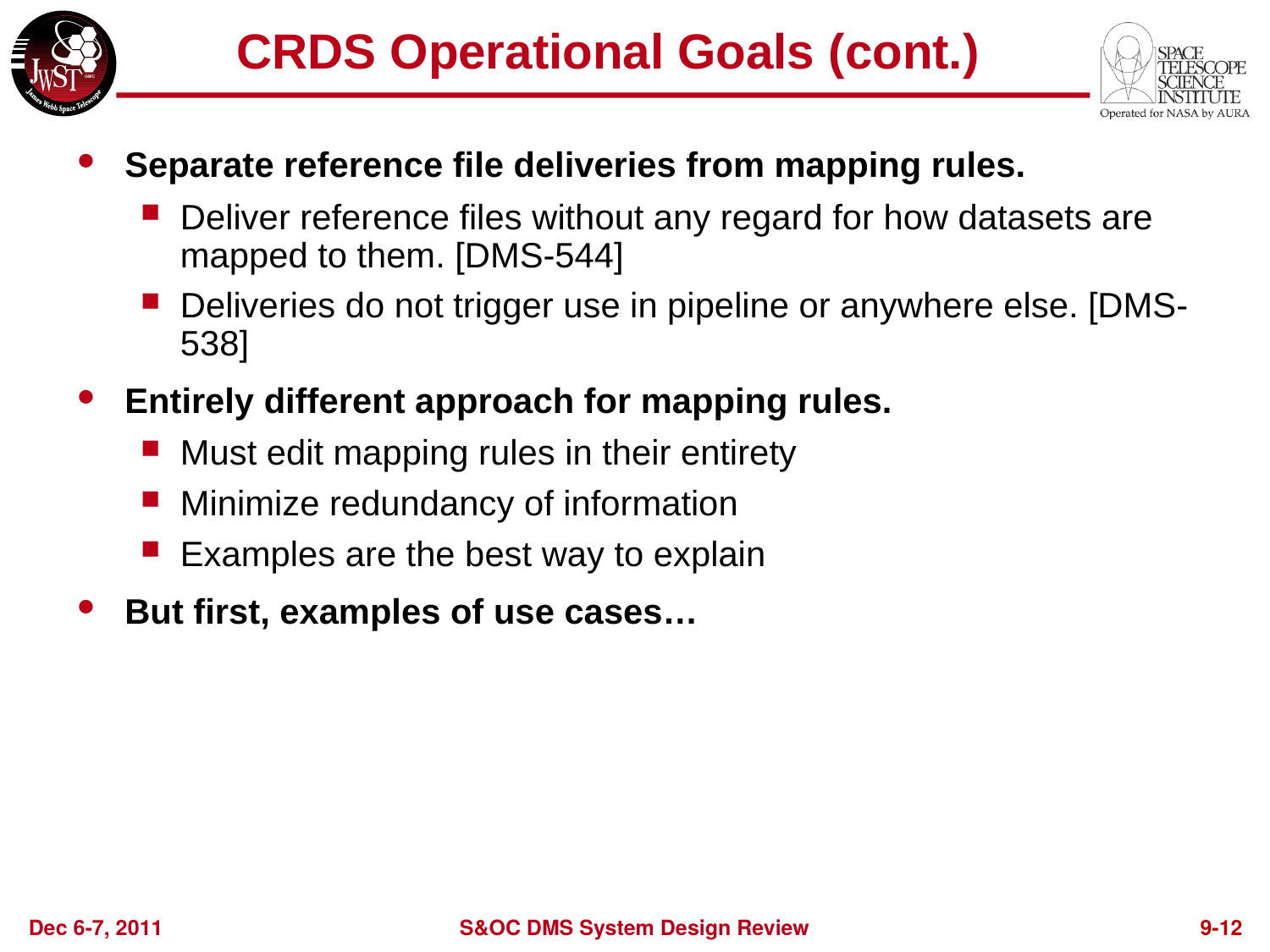

CRDS Operational Goals (cont.)
Separate reference file deliveries from mapping rules.
Deliver reference files without any regard for how datasets are mapped to them. [DMS-544]
Deliveries do not trigger use in pipeline or anywhere else. [DMS-538]
Entirely different approach for mapping rules.
Must edit mapping rules in their entirety
Minimize redundancy of information
Examples are the best way to explain
But first, examples of use cases…
9-12

Dec 6-7, 2011
S&OC DMS System Design Review